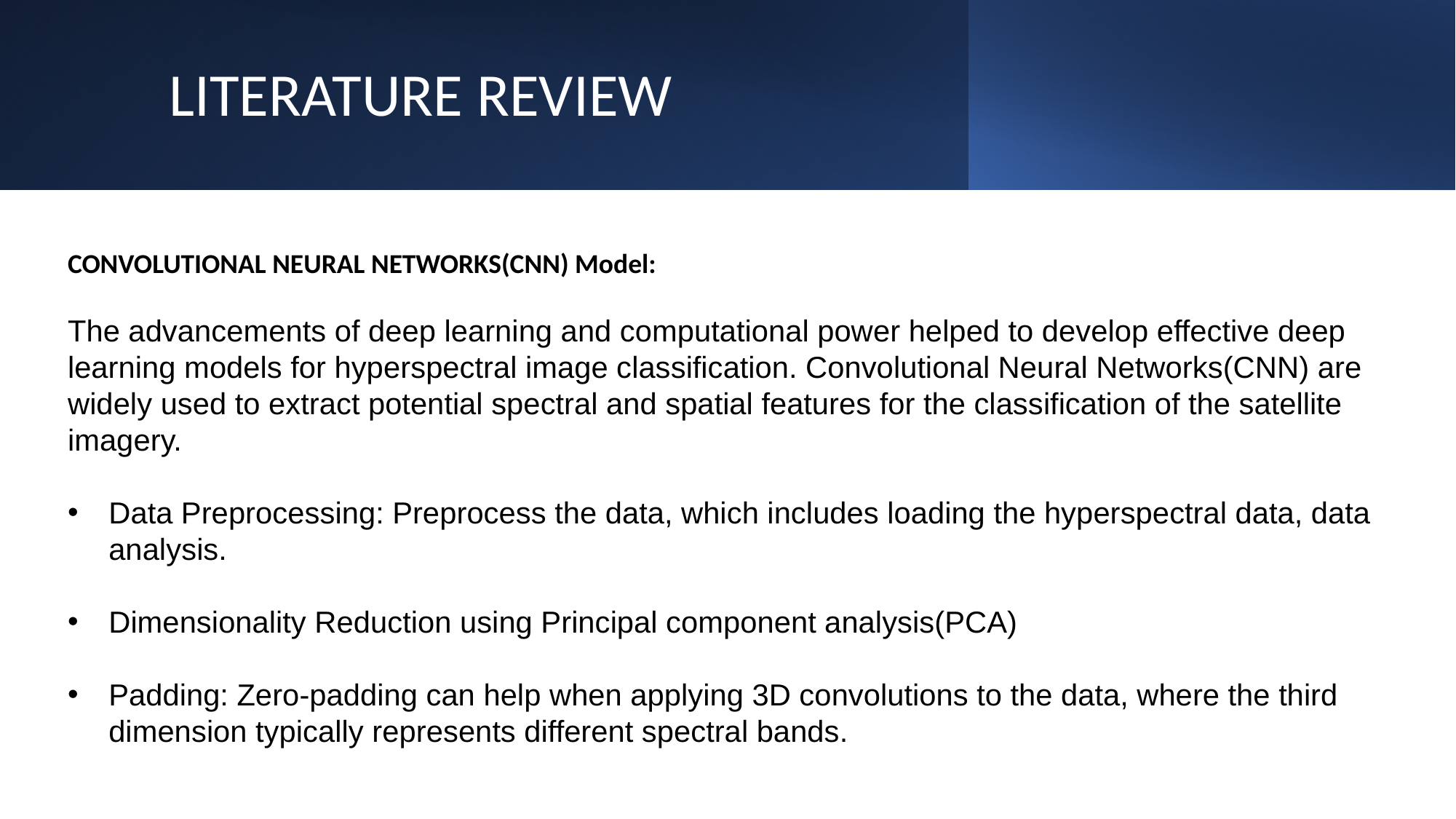

# LITERATURE REVIEW
CONVOLUTIONAL NEURAL NETWORKS(CNN) Model:

The advancements of deep learning and computational power helped to develop effective deep learning models for hyperspectral image classification. Convolutional Neural Networks(CNN) are widely used to extract potential spectral and spatial features for the classification of the satellite imagery.

Data Preprocessing: Preprocess the data, which includes loading the hyperspectral data, data analysis.

Dimensionality Reduction using Principal component analysis(PCA)

Padding: Zero-padding can help when applying 3D convolutions to the data, where the third dimension typically represents different spectral bands.